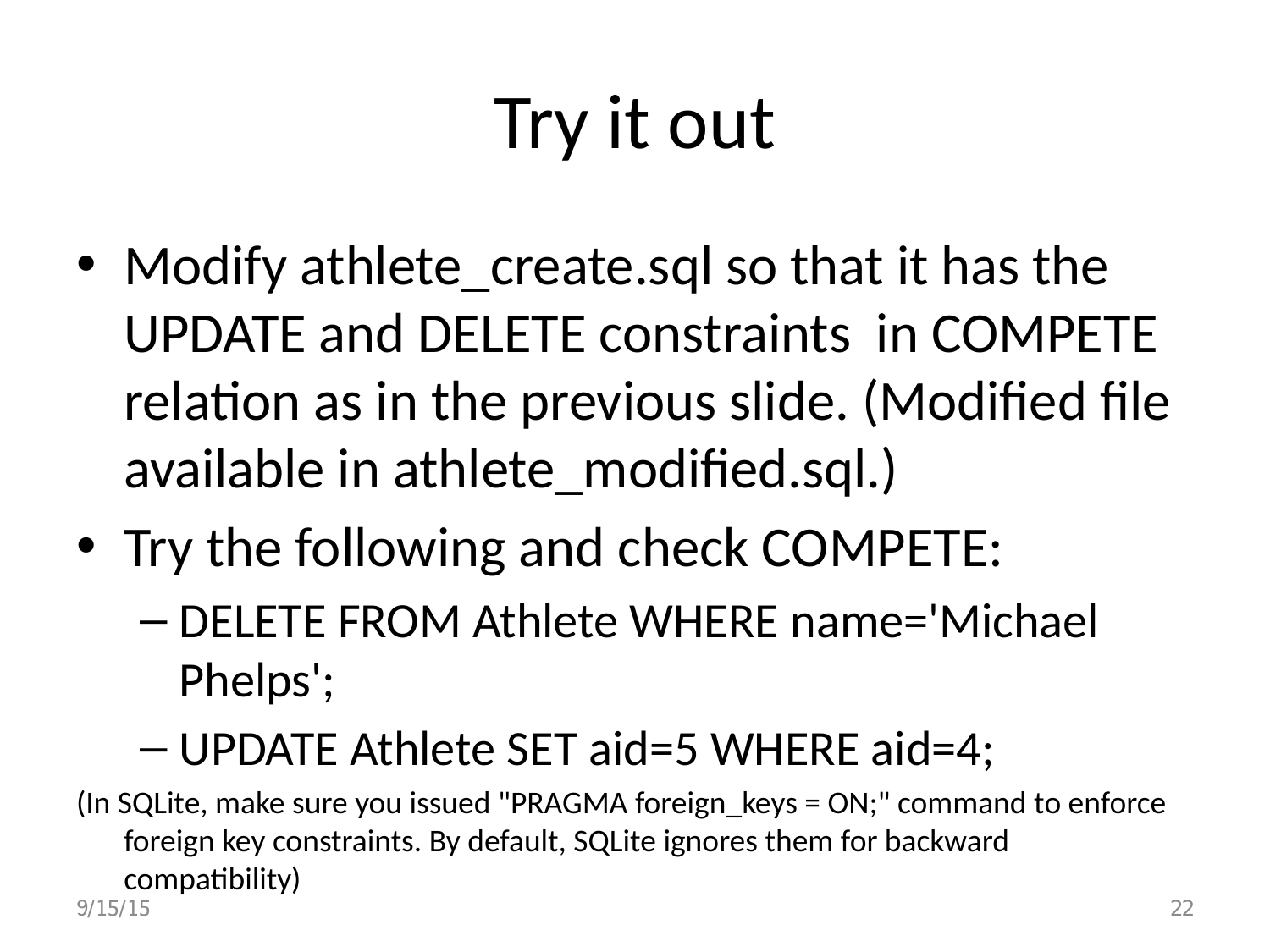

# Try it out
Modify athlete_create.sql so that it has the UPDATE and DELETE constraints  in COMPETE relation as in the previous slide. (Modified file available in athlete_modified.sql.)
Try the following and check COMPETE:
DELETE FROM Athlete WHERE name='Michael Phelps';
UPDATE Athlete SET aid=5 WHERE aid=4;
(In SQLite, make sure you issued "PRAGMA foreign_keys = ON;" command to enforce  foreign key constraints. By default, SQLite ignores them for backward compatibility)

9/15/15
22